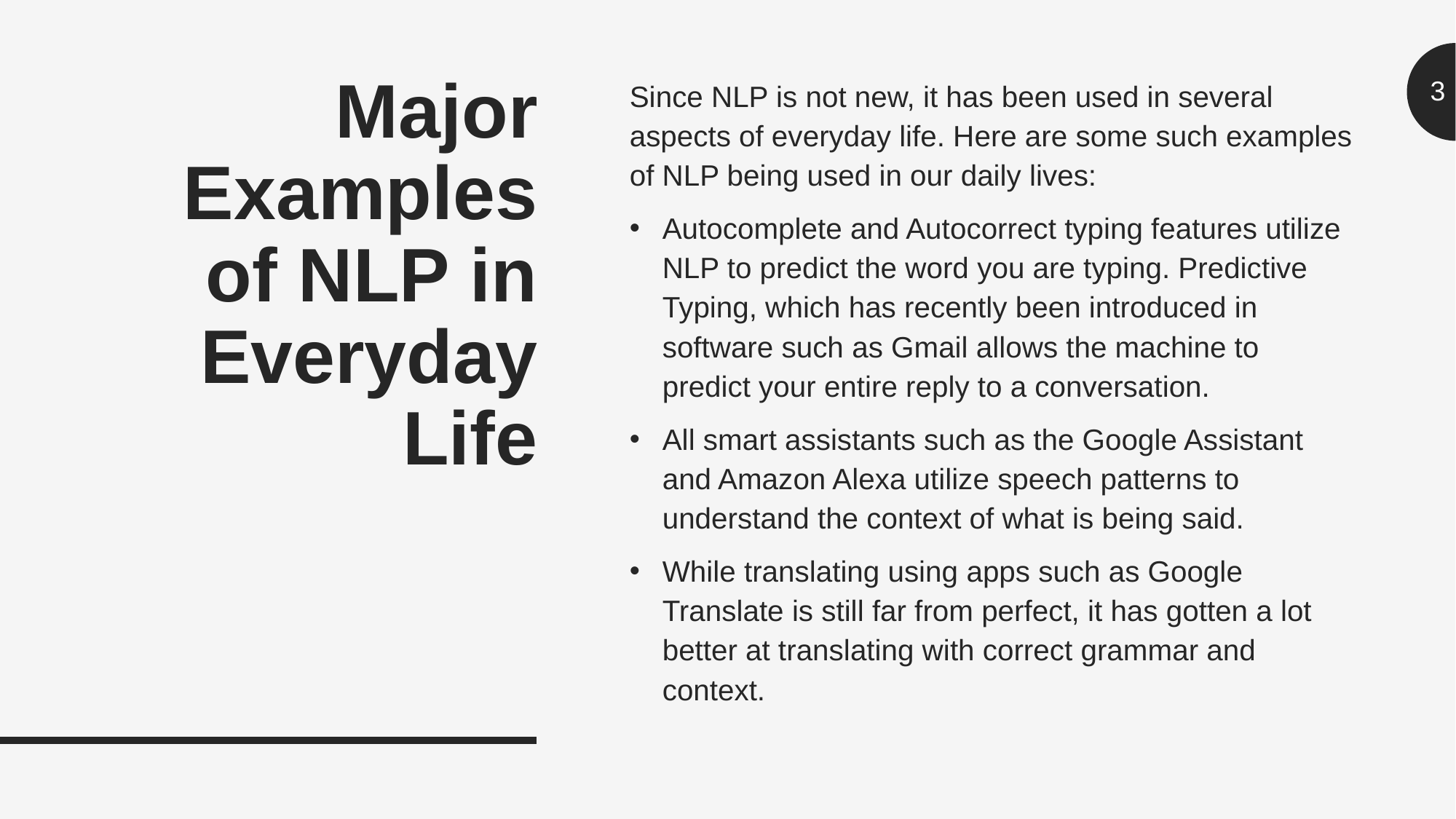

# Major Examples of NLP in Everyday Life
Since NLP is not new, it has been used in several aspects of everyday life. Here are some such examples of NLP being used in our daily lives:
Autocomplete and Autocorrect typing features utilize NLP to predict the word you are typing. Predictive Typing, which has recently been introduced in software such as Gmail allows the machine to predict your entire reply to a conversation.
All smart assistants such as the Google Assistant and Amazon Alexa utilize speech patterns to understand the context of what is being said.
While translating using apps such as Google Translate is still far from perfect, it has gotten a lot better at translating with correct grammar and context.
3